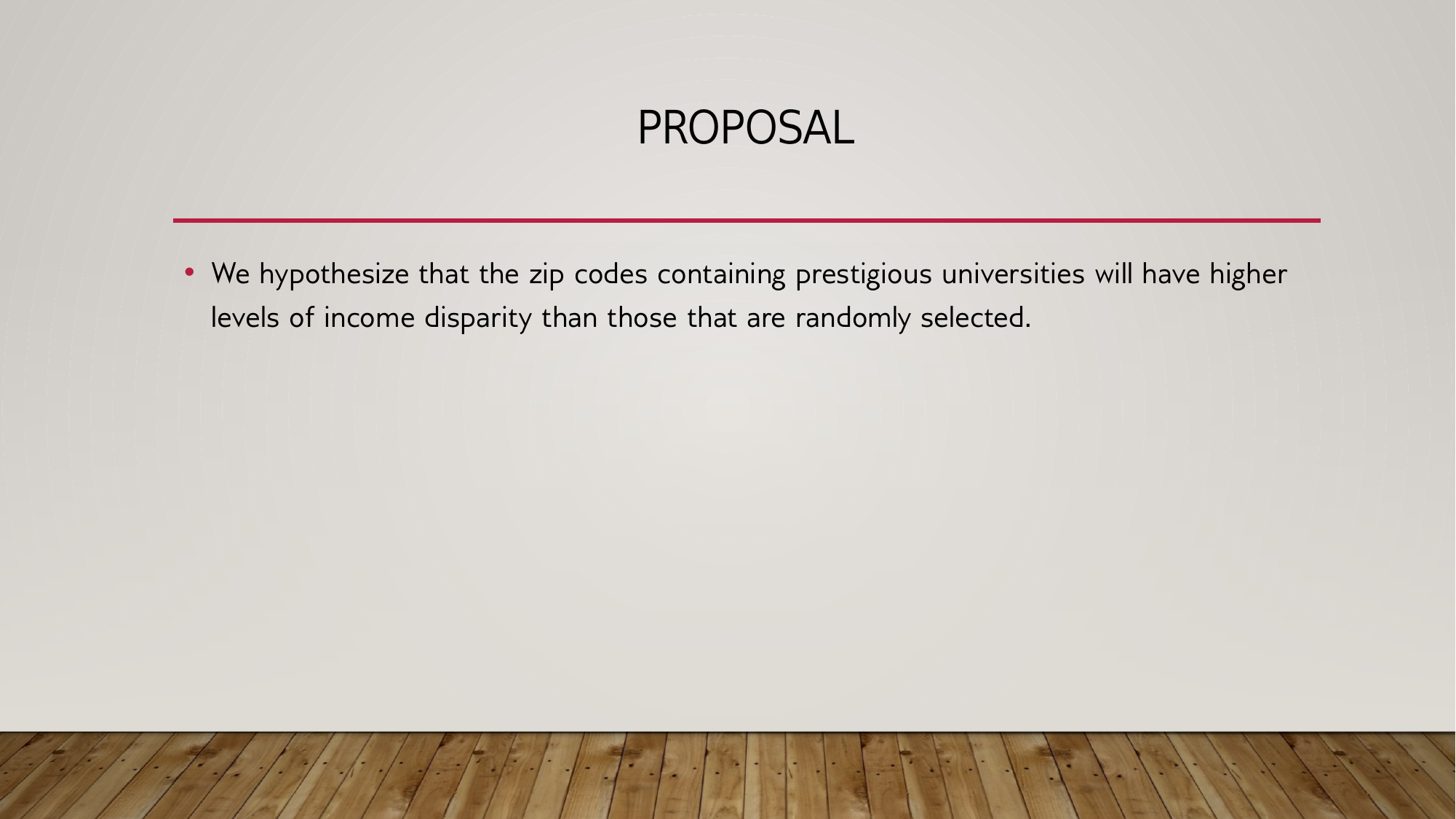

# Proposal
We hypothesize that the zip codes containing prestigious universities will have higher levels of income disparity than those that are randomly selected.